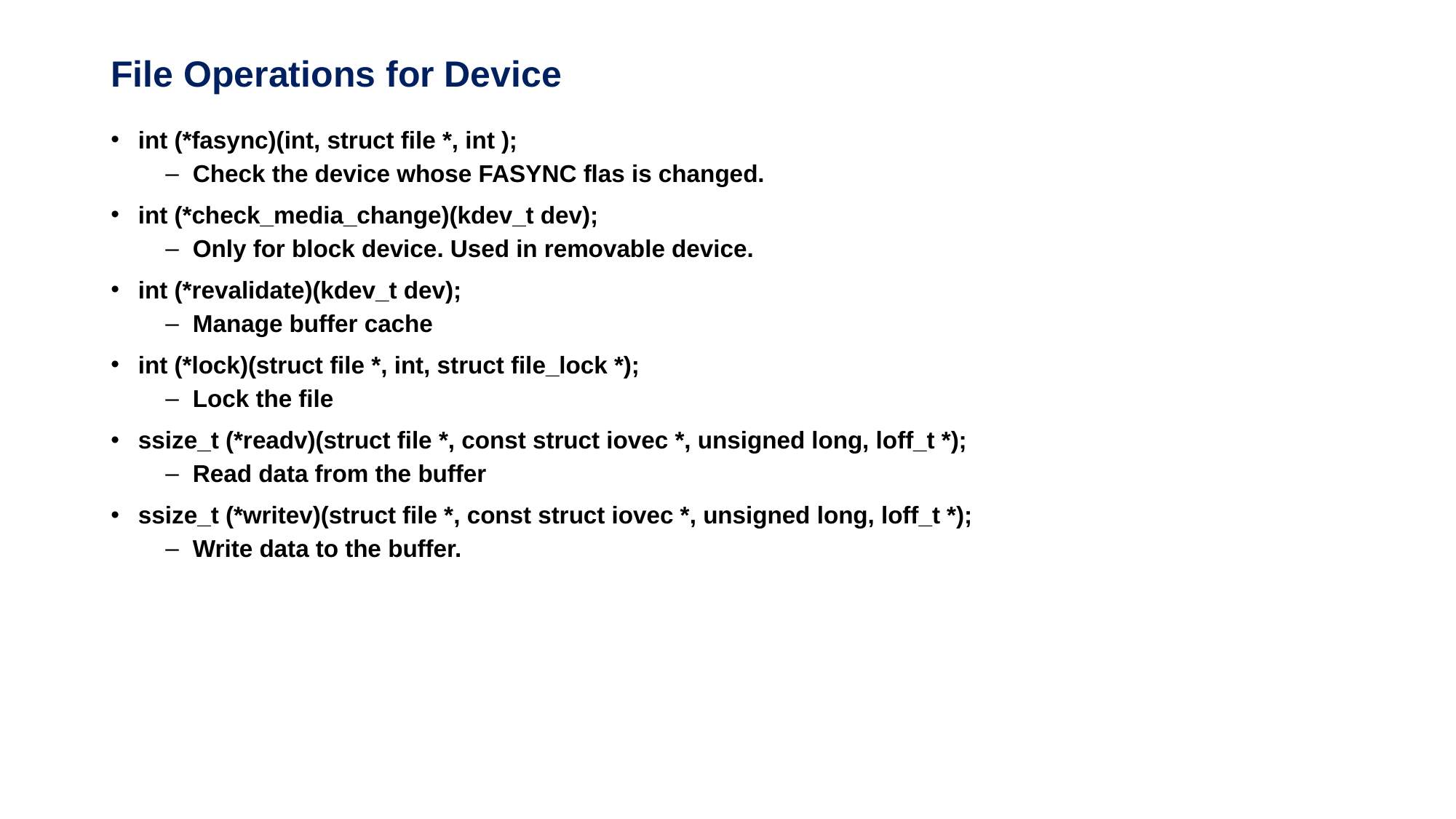

# File Operations for Device
int (*fasync)(int, struct file *, int );
Check the device whose FASYNC flas is changed.
int (*check_media_change)(kdev_t dev);
Only for block device. Used in removable device.
int (*revalidate)(kdev_t dev);
Manage buffer cache
int (*lock)(struct file *, int, struct file_lock *);
Lock the file
ssize_t (*readv)(struct file *, const struct iovec *, unsigned long, loff_t *);
Read data from the buffer
ssize_t (*writev)(struct file *, const struct iovec *, unsigned long, loff_t *);
Write data to the buffer.